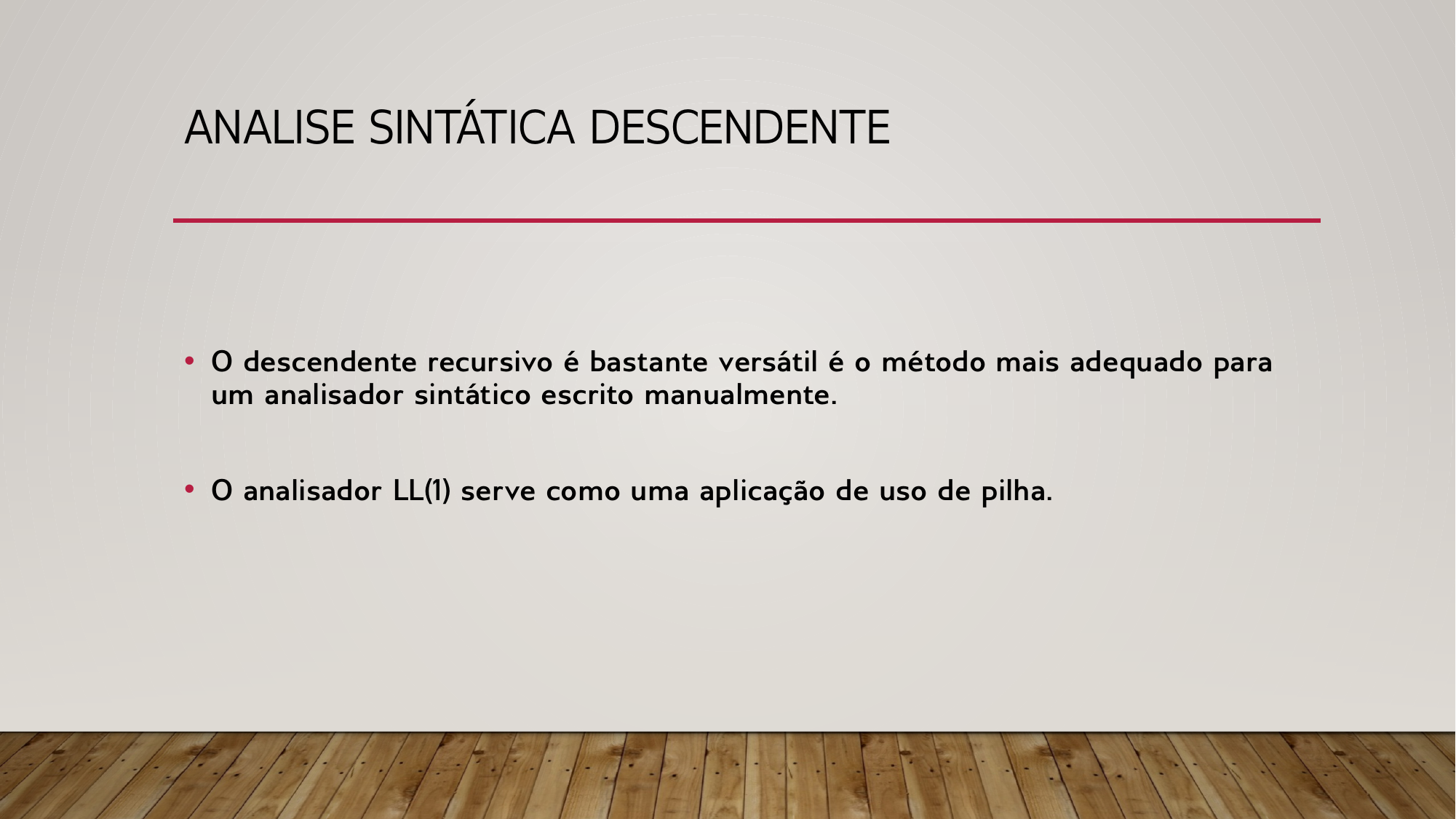

# Analise Sintática Descendente

O descendente recursivo é bastante versátil é o método mais adequado para um analisador sintático escrito manualmente.

O analisador LL(1) serve como uma aplicação de uso de pilha.